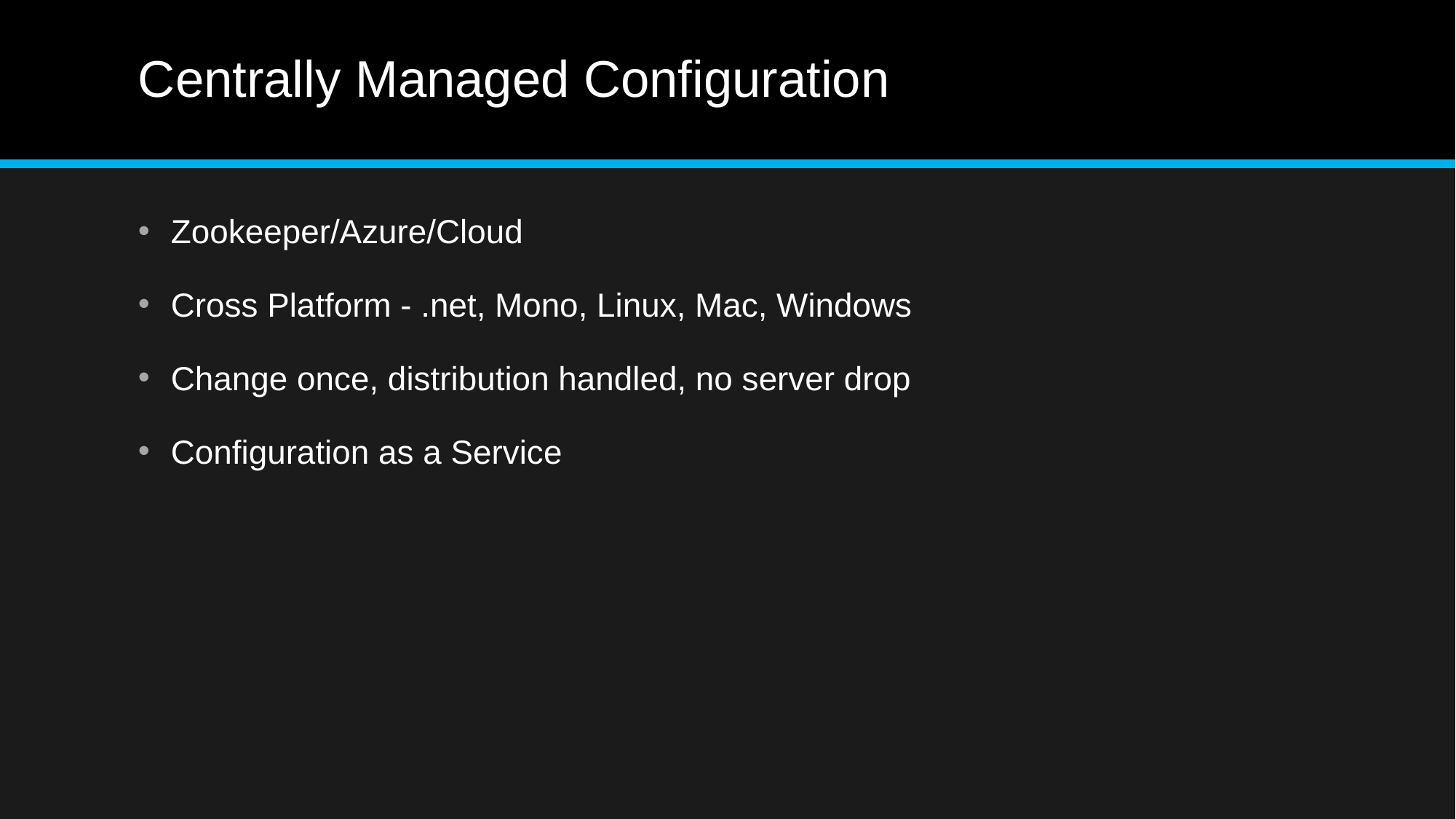

# Centrally Managed Configuration
Zookeeper/Azure/Cloud
Cross Platform - .net, Mono, Linux, Mac, Windows
Change once, distribution handled, no server drop
Configuration as a Service